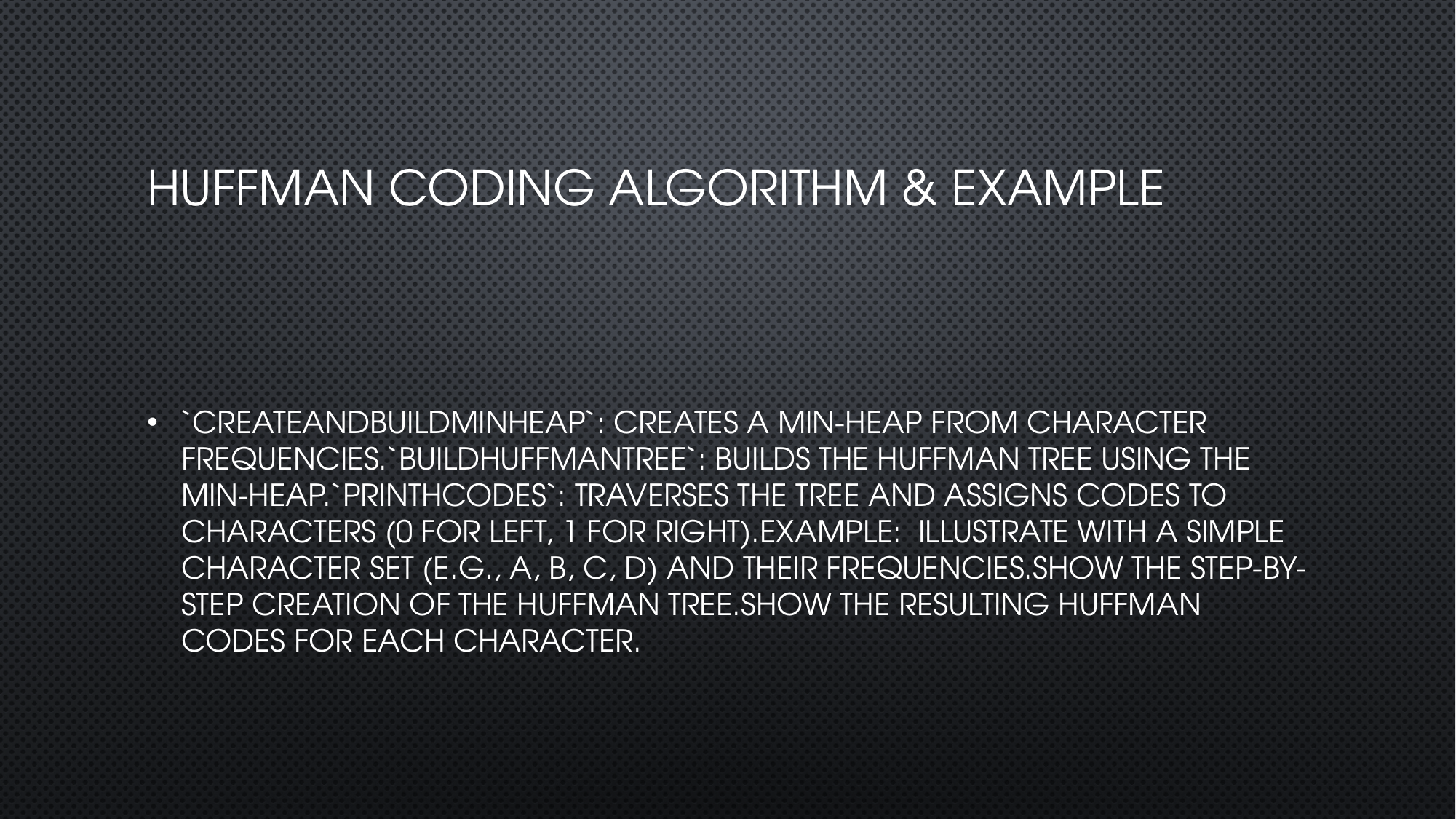

# Huffman Coding Algorithm & Example

`createAndBuildMinHeap`: Creates a min-heap from character frequencies.`buildHuffmanTree`: Builds the Huffman tree using the min-heap.`printHCodes`: Traverses the tree and assigns codes to characters (0 for left, 1 for right).Example:  Illustrate with a simple character set (e.g., A, B, C, D) and their frequencies.Show the step-by-step creation of the Huffman tree.Show the resulting Huffman codes for each character.